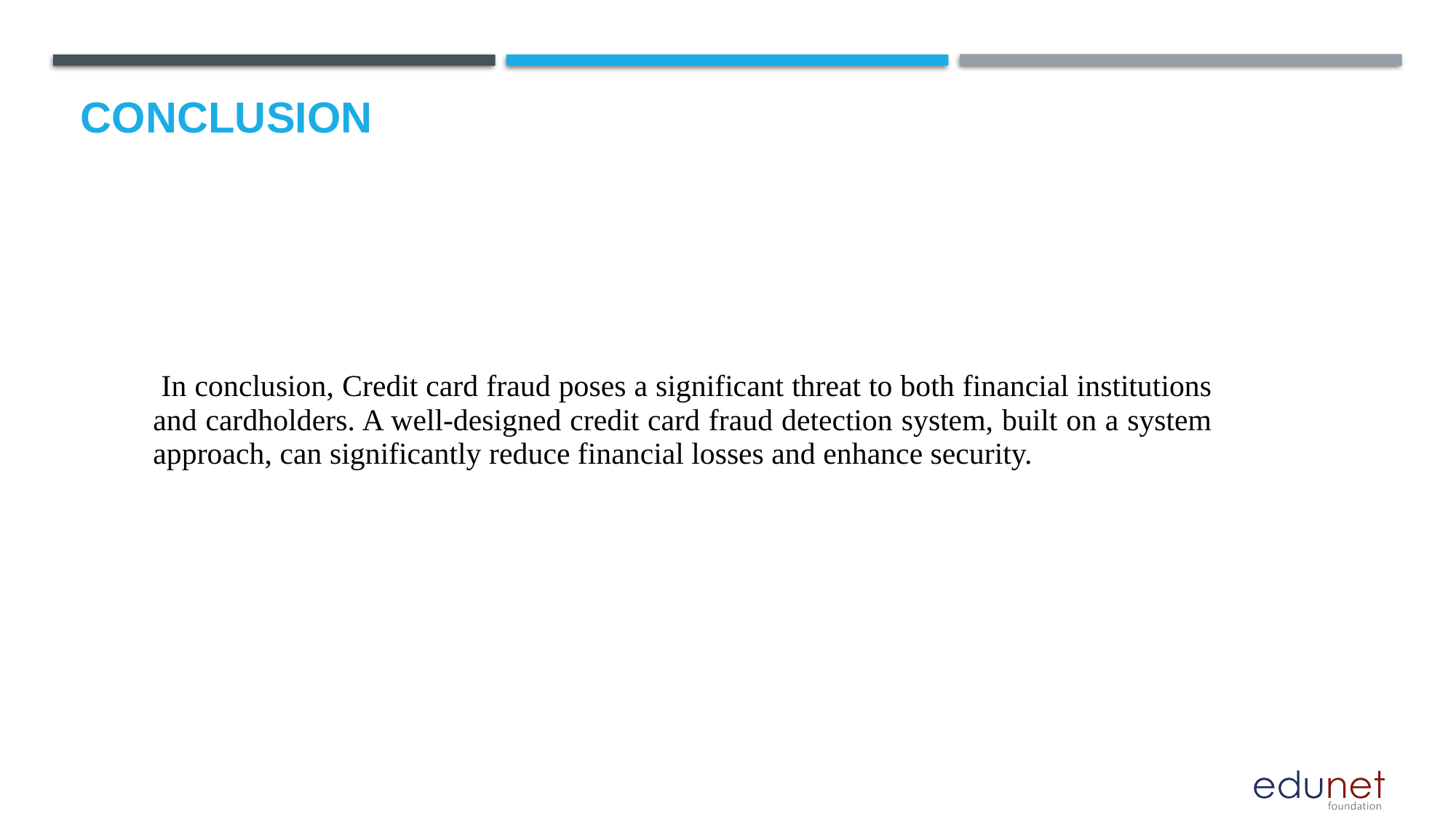

# Conclusion
| In conclusion, Credit card fraud poses a significant threat to both financial institutions and cardholders. A well-designed credit card fraud detection system, built on a system approach, can significantly reduce financial losses and enhance security. |
| --- |